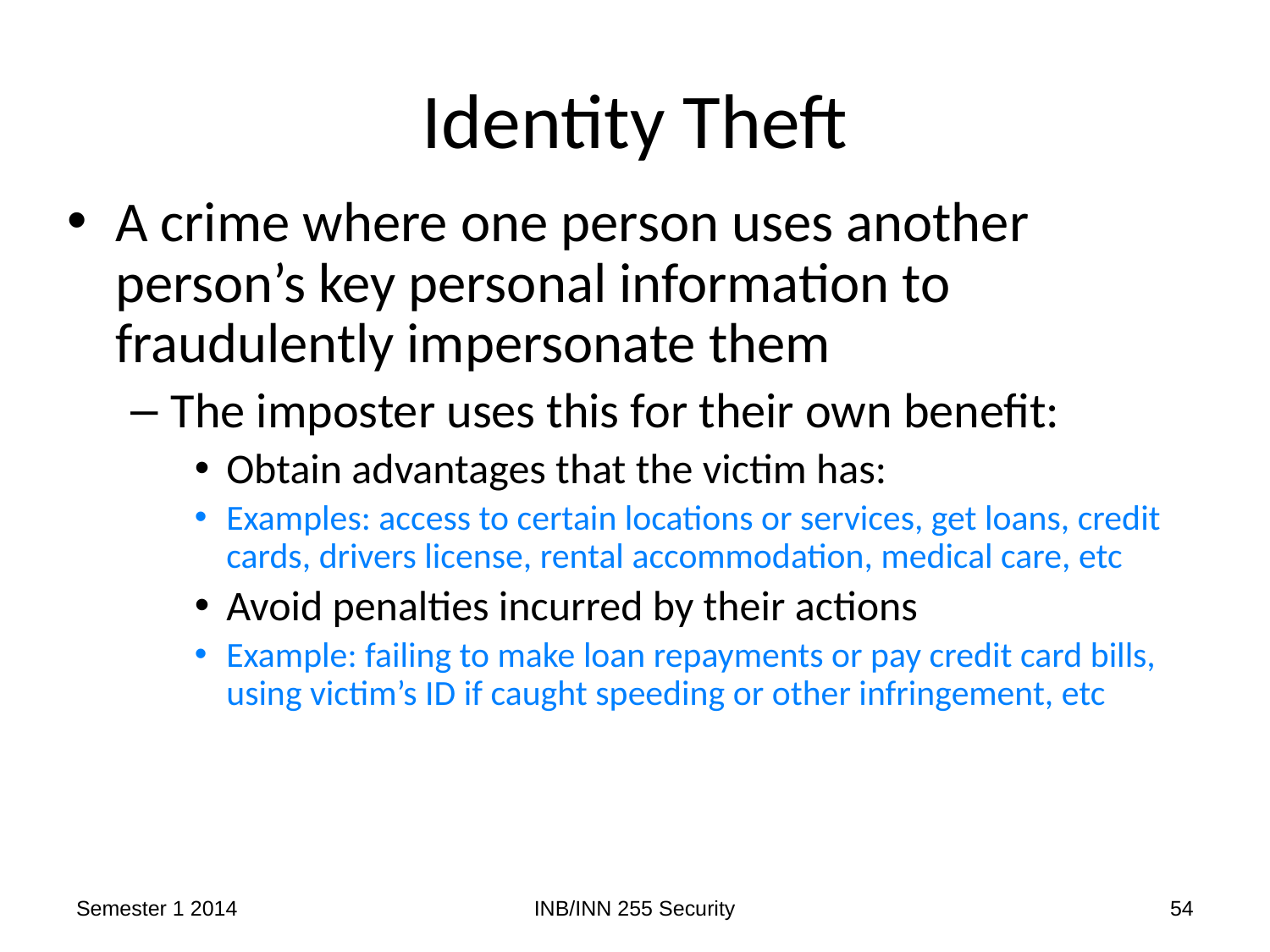

# Identity Theft
A crime where one person uses another person’s key personal information to fraudulently impersonate them
The imposter uses this for their own benefit:
Obtain advantages that the victim has:
Examples: access to certain locations or services, get loans, credit cards, drivers license, rental accommodation, medical care, etc
Avoid penalties incurred by their actions
Example: failing to make loan repayments or pay credit card bills, using victim’s ID if caught speeding or other infringement, etc
Semester 1 2014
INB/INN 255 Security
54